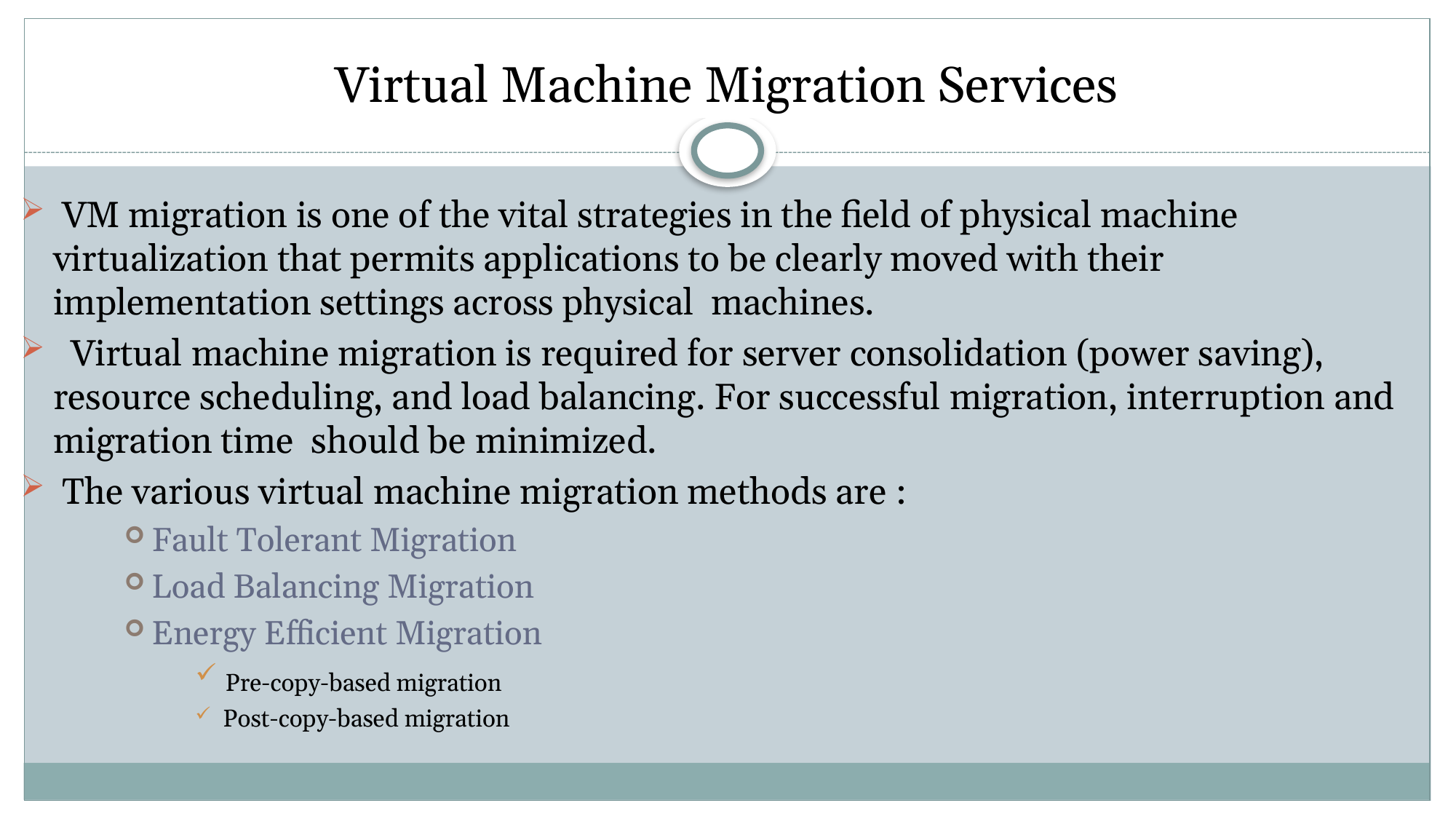

# Virtual Machine Migration Services
 VM migration is one of the vital strategies in the field of physical machine virtualization that permits applications to be clearly moved with their implementation settings across physical  machines.
  Virtual machine migration is required for server consolidation (power saving), resource scheduling, and load balancing. For successful migration, interruption and migration time  should be minimized.
 The various virtual machine migration methods are :
Fault Tolerant Migration
Load Balancing Migration
Energy Efficient Migration
 Pre-copy-based migration
 Post-copy-based migration